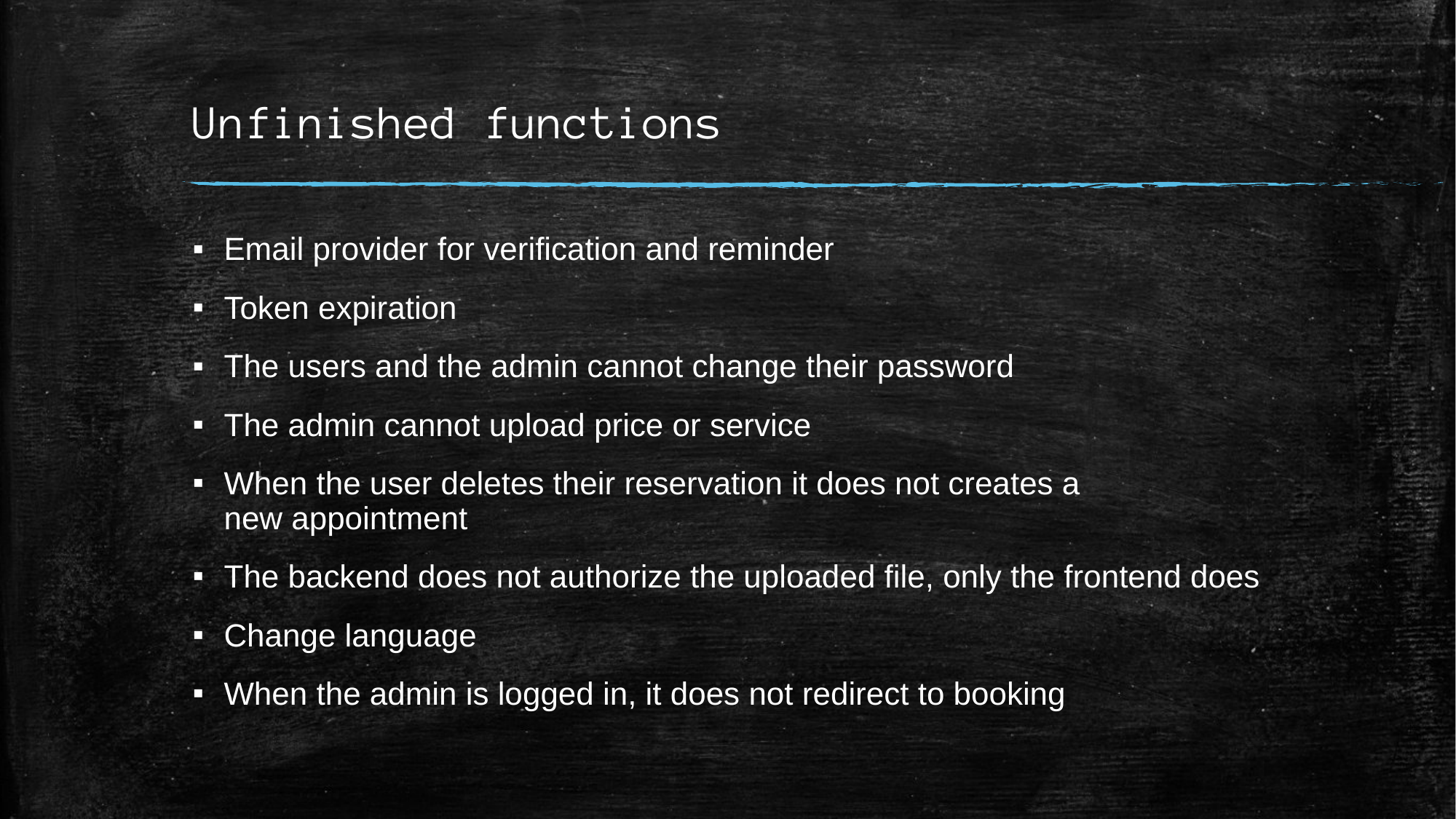

# Unfinished functions
Email provider for verification and reminder
Token expiration
The users and the admin cannot change their password
The admin cannot upload price or service
When the user deletes their reservation it does not creates a new appointment
The backend does not authorize the uploaded file, only the frontend does
Change language
When the admin is logged in, it does not redirect to booking